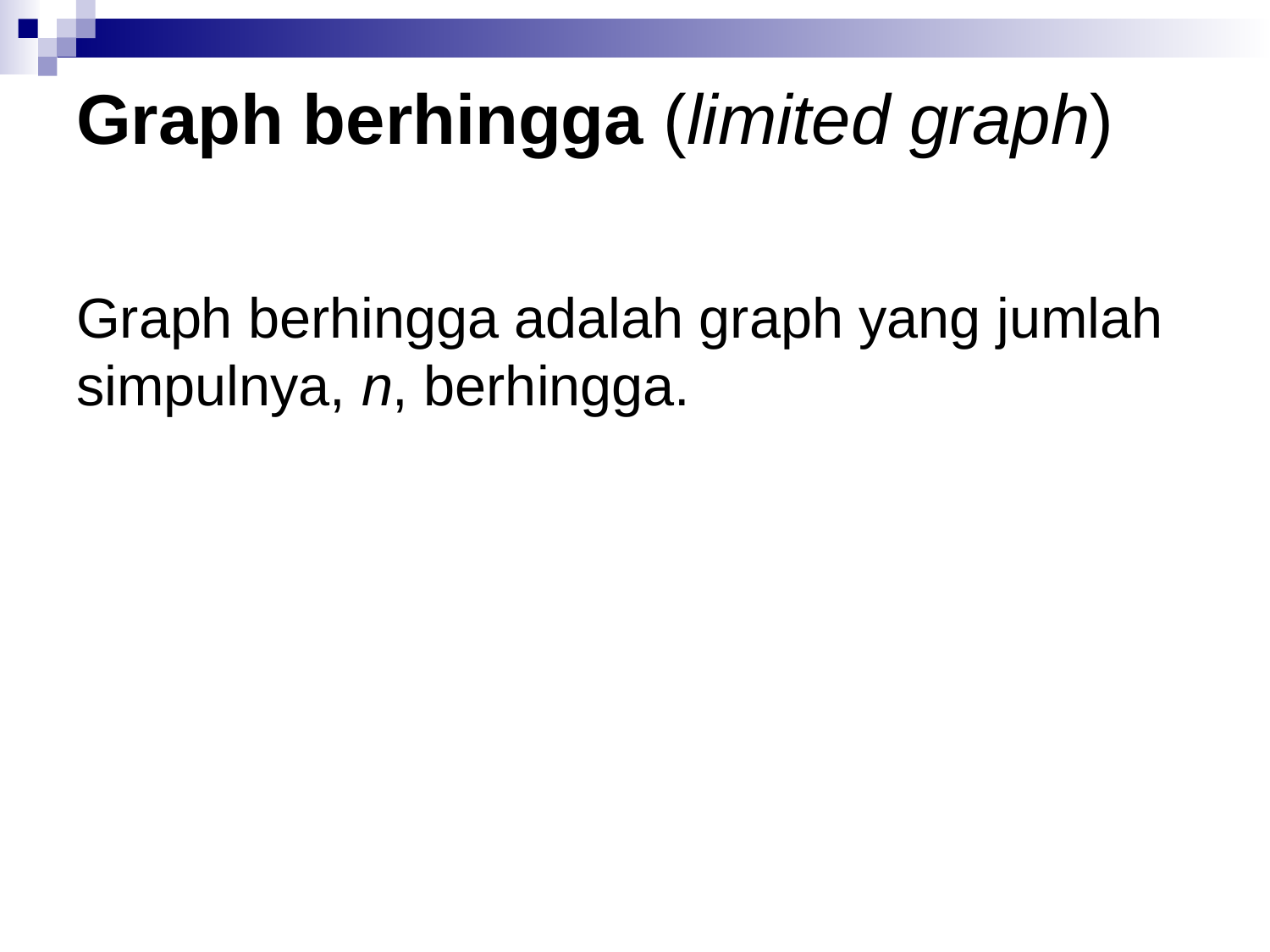

# Graph berhingga (limited graph)
Graph berhingga adalah graph yang jumlah simpulnya, n, berhingga.